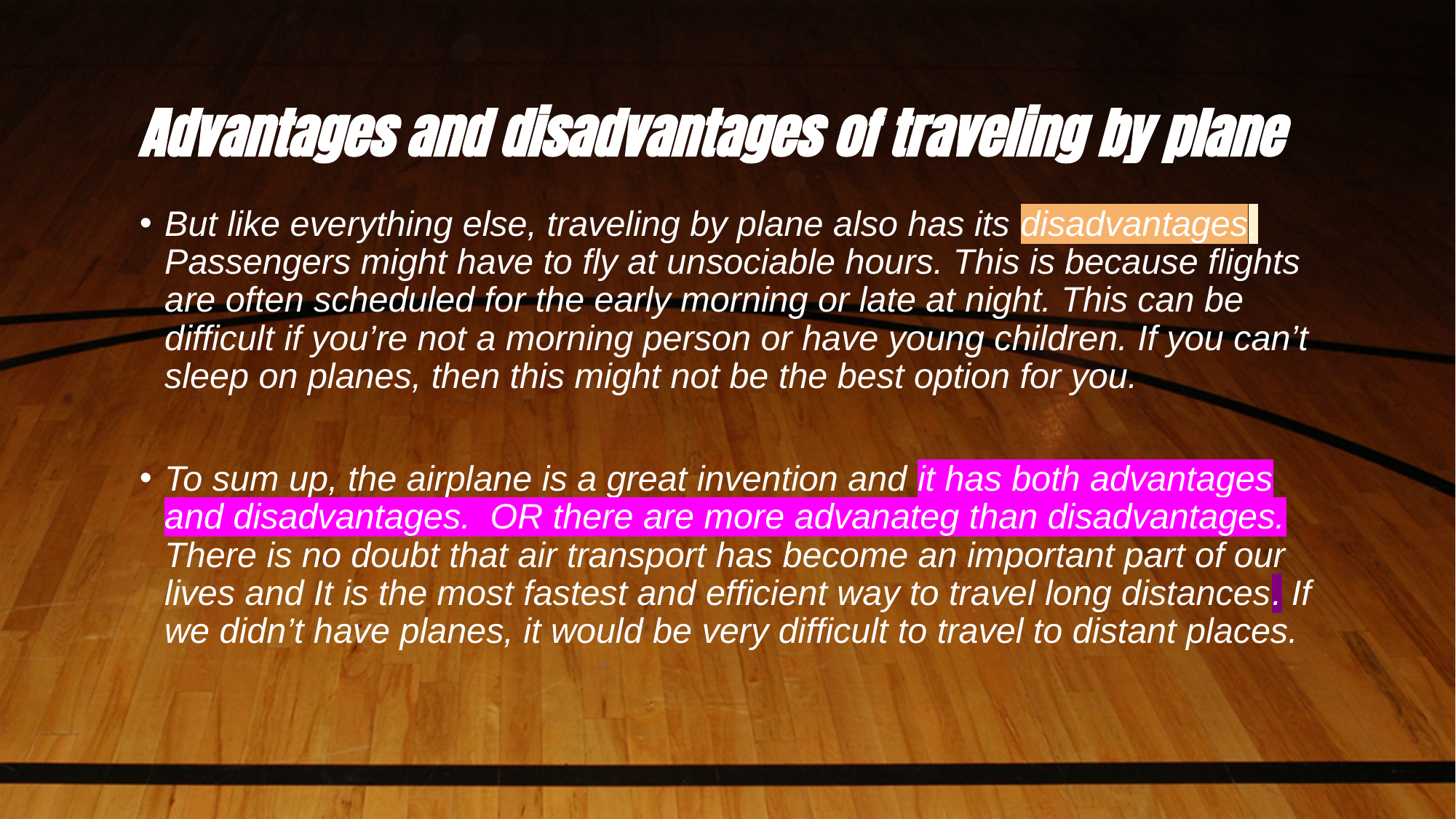

# Advantages and disadvantages of traveling by plane
But like everything else, traveling by plane also has its disadvantages. Passengers might have to fly at unsociable hours. This is because flights are often scheduled for the early morning or late at night. This can be difficult if you’re not a morning person or have young children. If you can’t sleep on planes, then this might not be the best option for you.

To sum up, the airplane is a great invention and it has both advantages and disadvantages.  OR there are more advanateg than disadvantages. There is no doubt that air transport has become an important part of our lives and It is the most fastest and efficient way to travel long distances. If we didn’t have planes, it would be very difficult to travel to distant places.